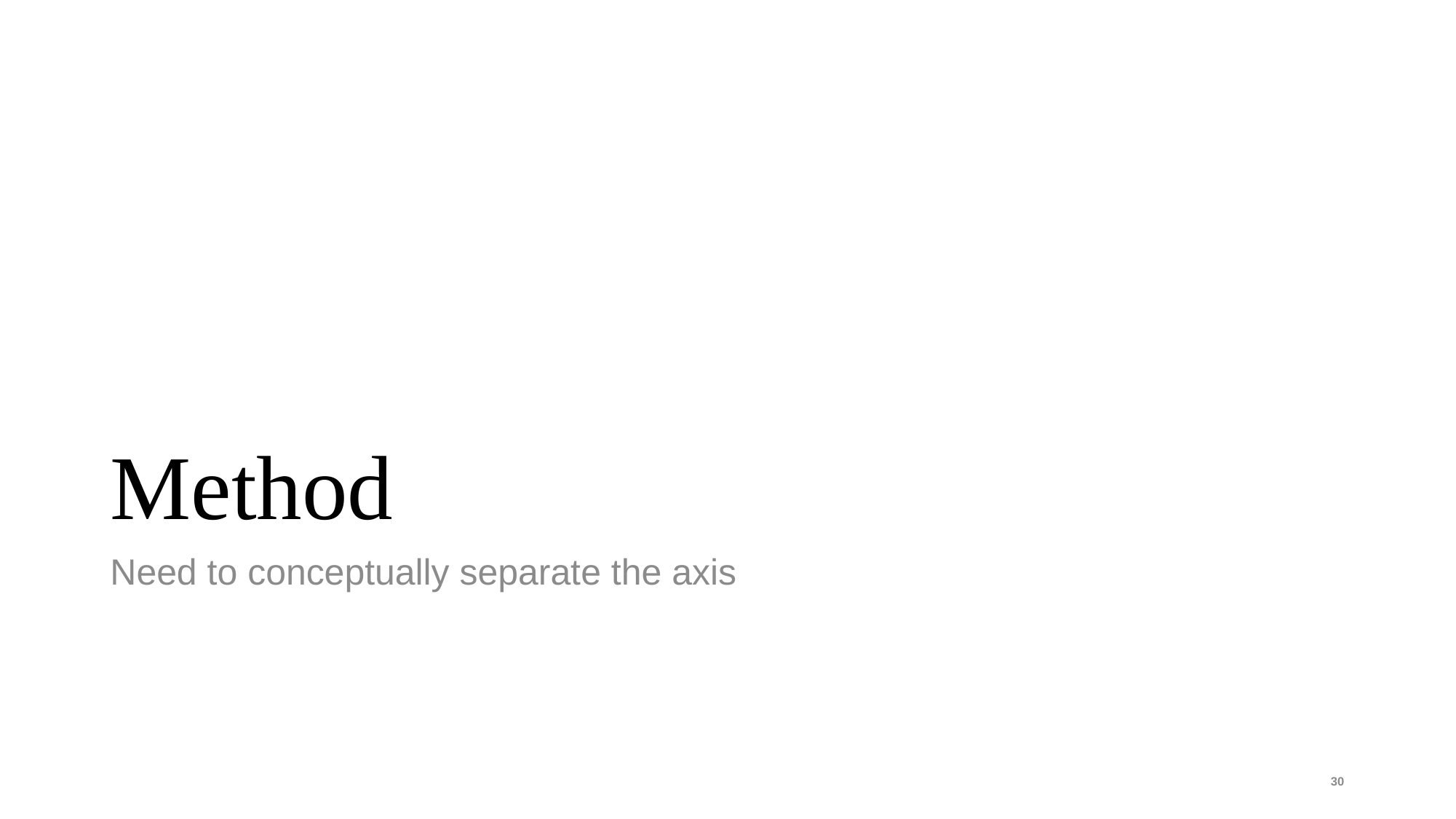

# Method
Need to conceptually separate the axis

30